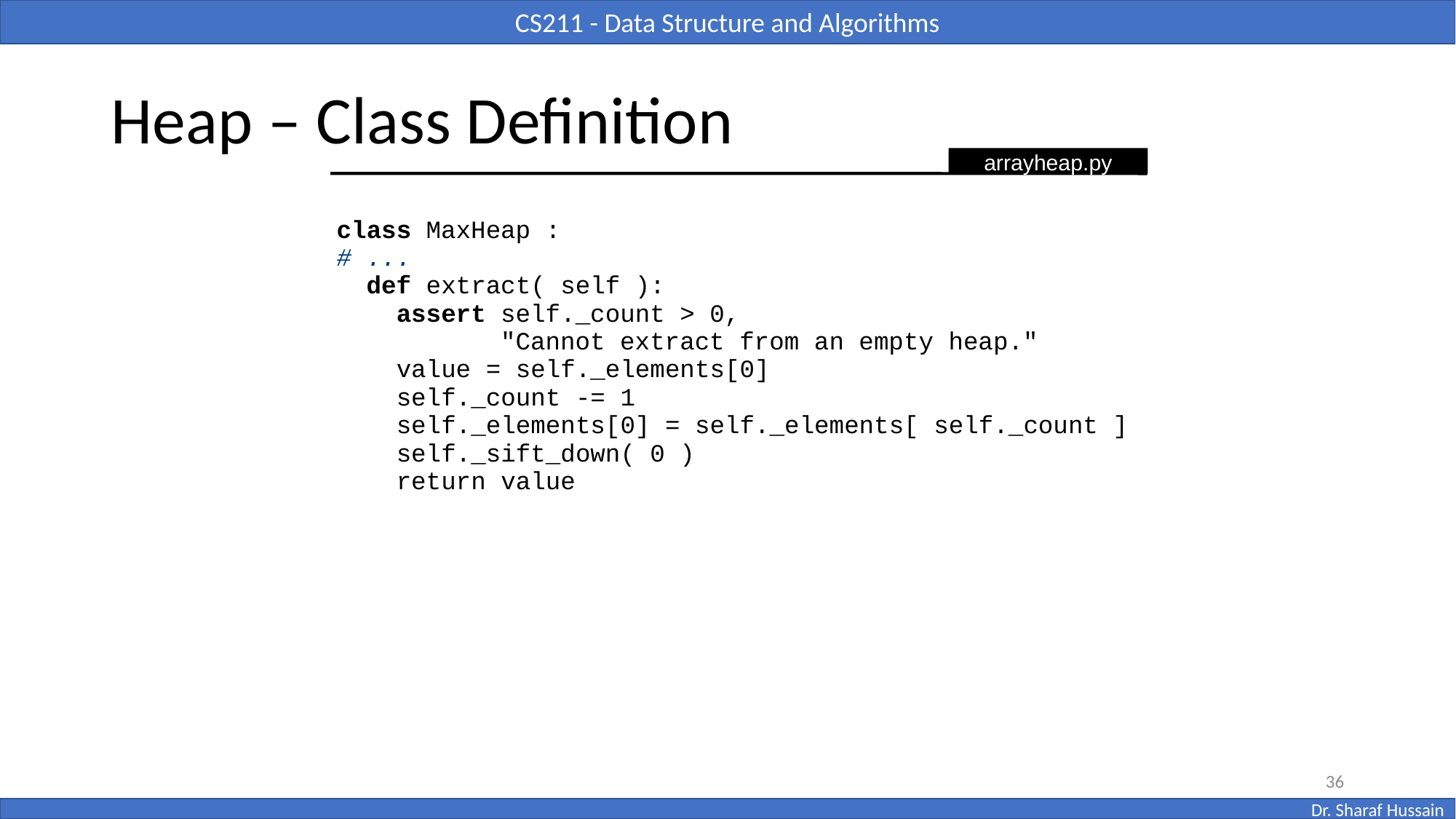

# Heap – Class Definition
arrayheap.py

class MaxHeap :
# ...
  def extract( self ):
    assert self._count > 0,
           "Cannot extract from an empty heap."
    value = self._elements[0]
    self._count -= 1
    self._elements[0] = self._elements[ self._count ]
    self._sift_down( 0 )
    return value

36